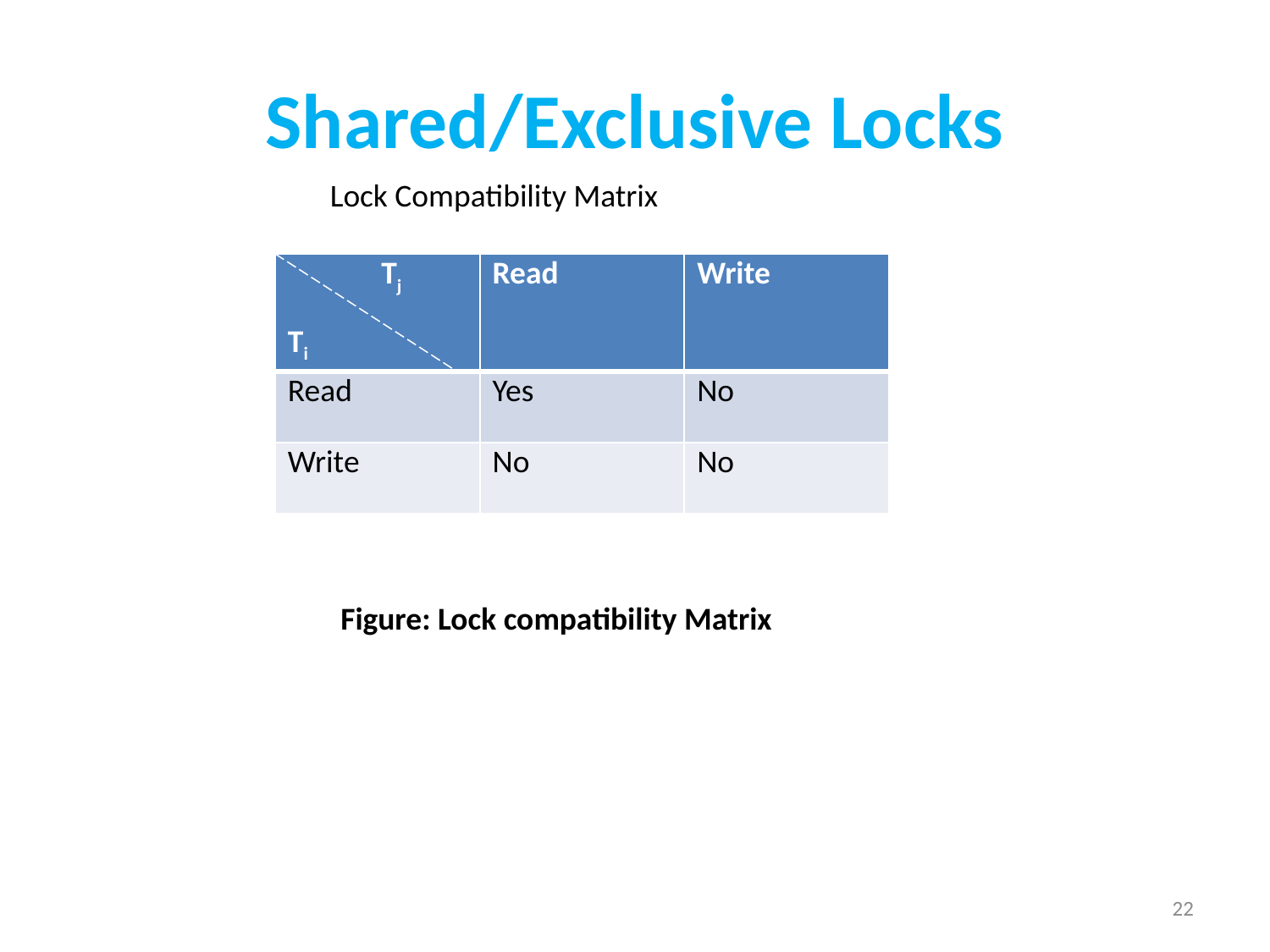

# Shared/Exclusive Locks
Lock Compatibility Matrix
| Tj Ti | Read | Write |
| --- | --- | --- |
| Read | Yes | No |
| Write | No | No |
Figure: Lock compatibility Matrix
22